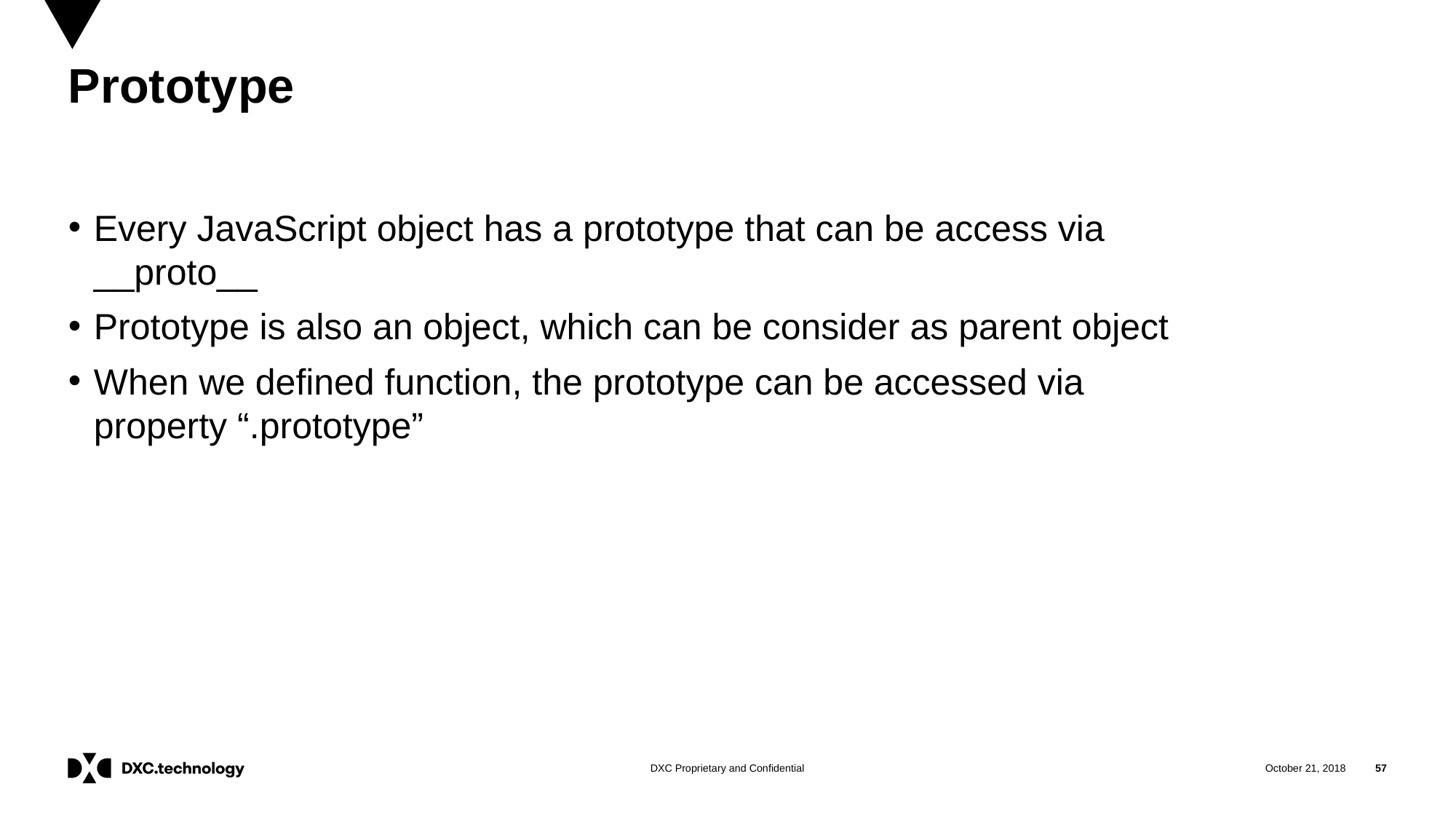

# Prototype

Every JavaScript object has a prototype that can be access via __proto__
Prototype is also an object, which can be consider as parent object
When we defined function, the prototype can be accessed via property “.prototype”